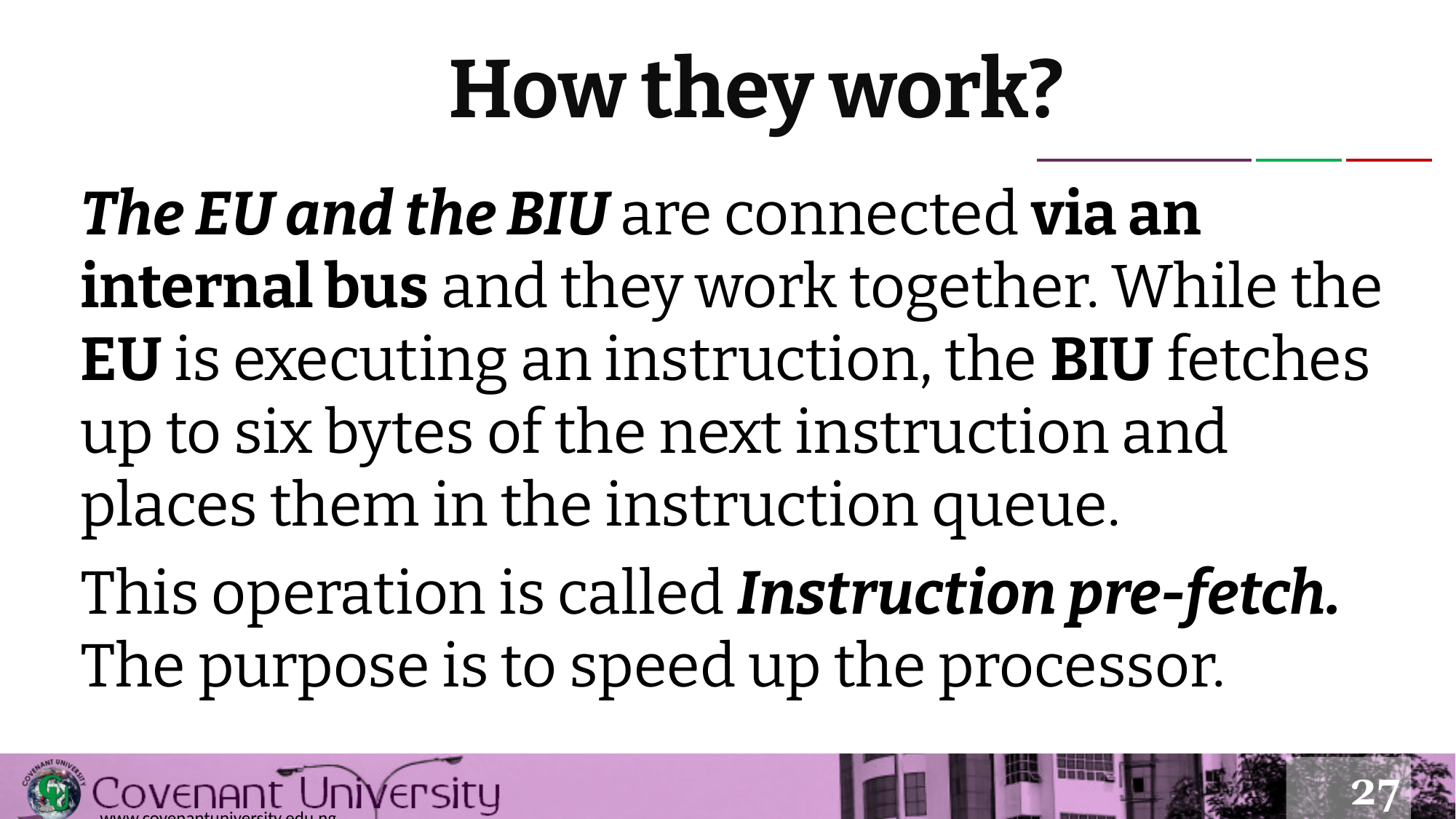

# How they work?
	The EU and the BIU are connected via an internal bus and they work together. While the EU is executing an instruction, the BIU fetches up to six bytes of the next instruction and places them in the instruction queue.
	This operation is called Instruction pre-fetch. The purpose is to speed up the processor.